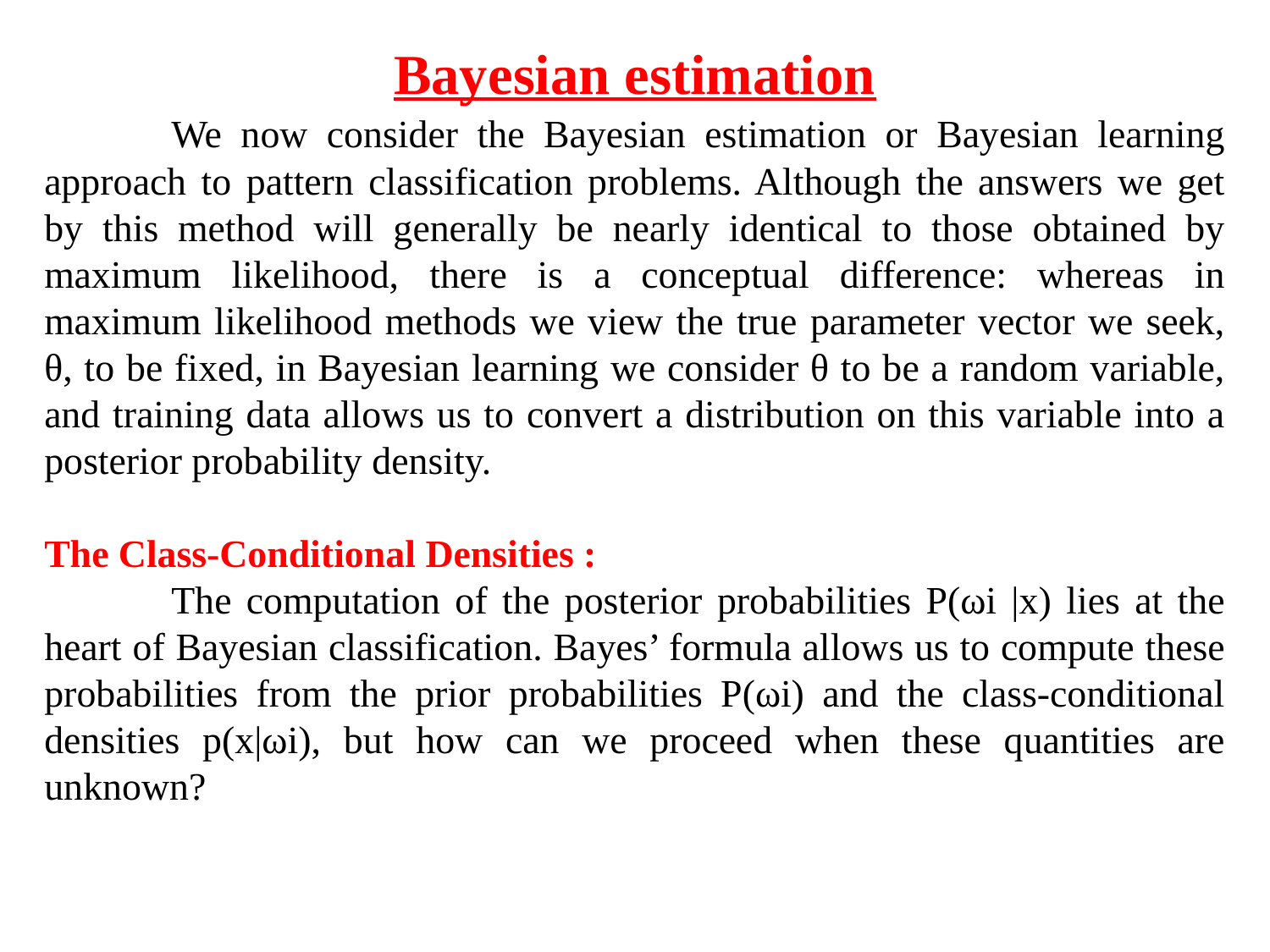

Bayesian estimation
	We now consider the Bayesian estimation or Bayesian learning approach to pattern classification problems. Although the answers we get by this method will generally be nearly identical to those obtained by maximum likelihood, there is a conceptual difference: whereas in maximum likelihood methods we view the true parameter vector we seek, θ, to be fixed, in Bayesian learning we consider θ to be a random variable, and training data allows us to convert a distribution on this variable into a posterior probability density.

The Class-Conditional Densities :
	The computation of the posterior probabilities P(ωi |x) lies at the heart of Bayesian classification. Bayes’ formula allows us to compute these probabilities from the prior probabilities P(ωi) and the class-conditional densities p(x|ωi), but how can we proceed when these quantities are unknown?